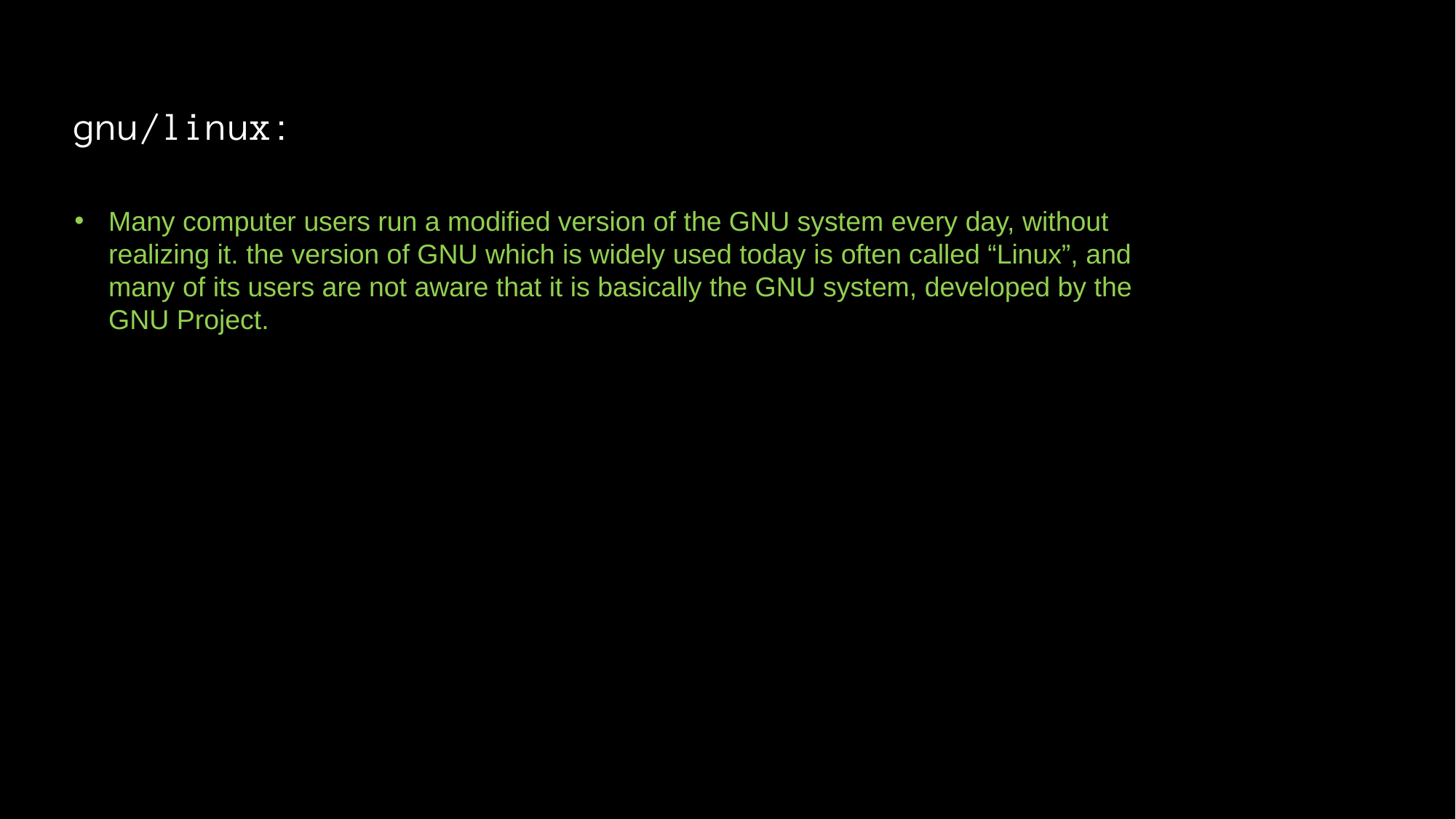

# gnu/linux:
Many computer users run a modified version of the GNU system every day, without realizing it. the version of GNU which is widely used today is often called “Linux”, and many of its users are not aware that it is basically the GNU system, developed by the GNU Project.